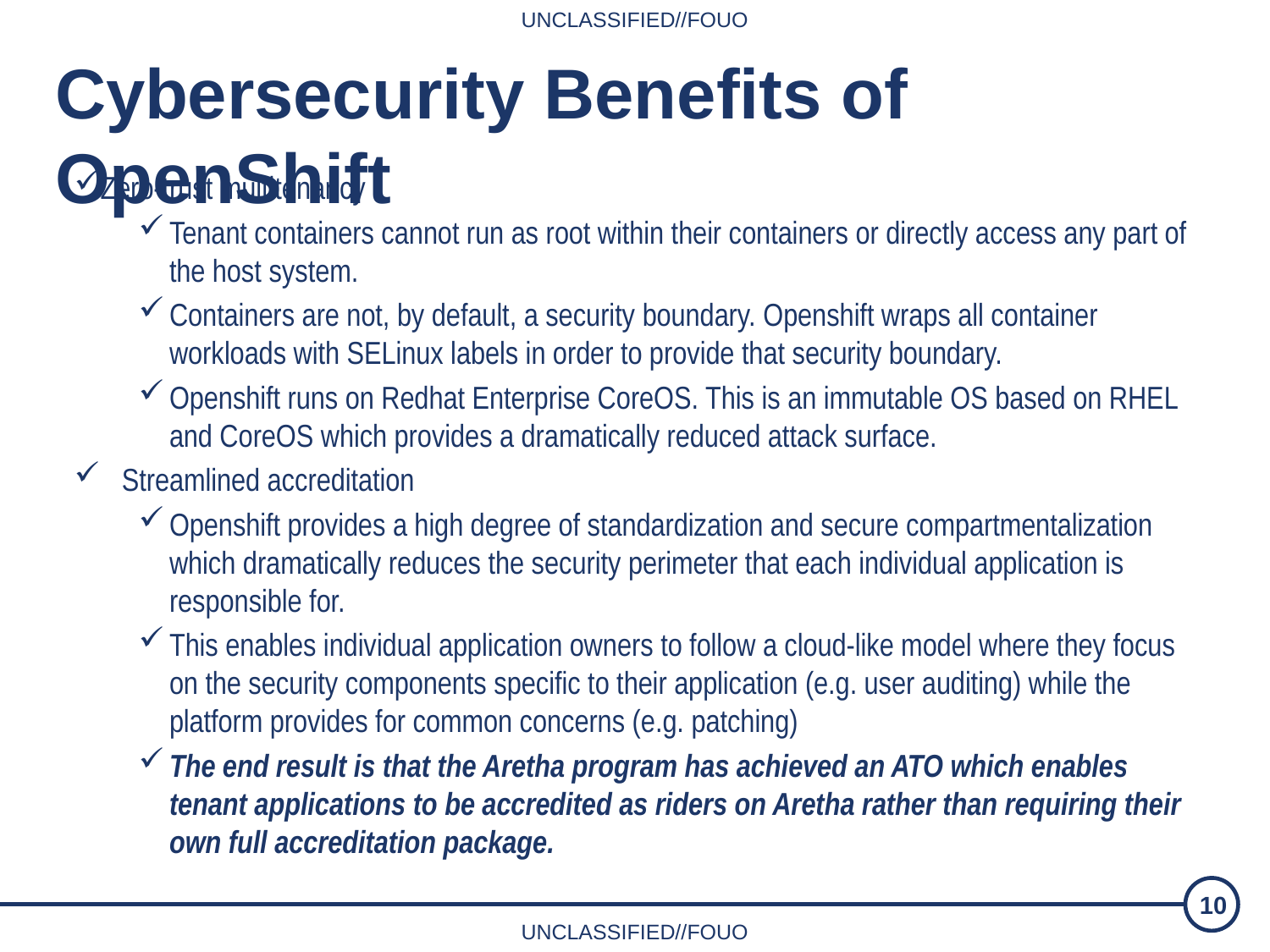

Cybersecurity Benefits of OpenShift
Zero-trust multitenancy
Tenant containers cannot run as root within their containers or directly access any part of the host system.
Containers are not, by default, a security boundary. Openshift wraps all container workloads with SELinux labels in order to provide that security boundary.
Openshift runs on Redhat Enterprise CoreOS. This is an immutable OS based on RHEL and CoreOS which provides a dramatically reduced attack surface.
Streamlined accreditation
Openshift provides a high degree of standardization and secure compartmentalization which dramatically reduces the security perimeter that each individual application is responsible for.
This enables individual application owners to follow a cloud-like model where they focus on the security components specific to their application (e.g. user auditing) while the platform provides for common concerns (e.g. patching)
The end result is that the Aretha program has achieved an ATO which enables tenant applications to be accredited as riders on Aretha rather than requiring their own full accreditation package.
10